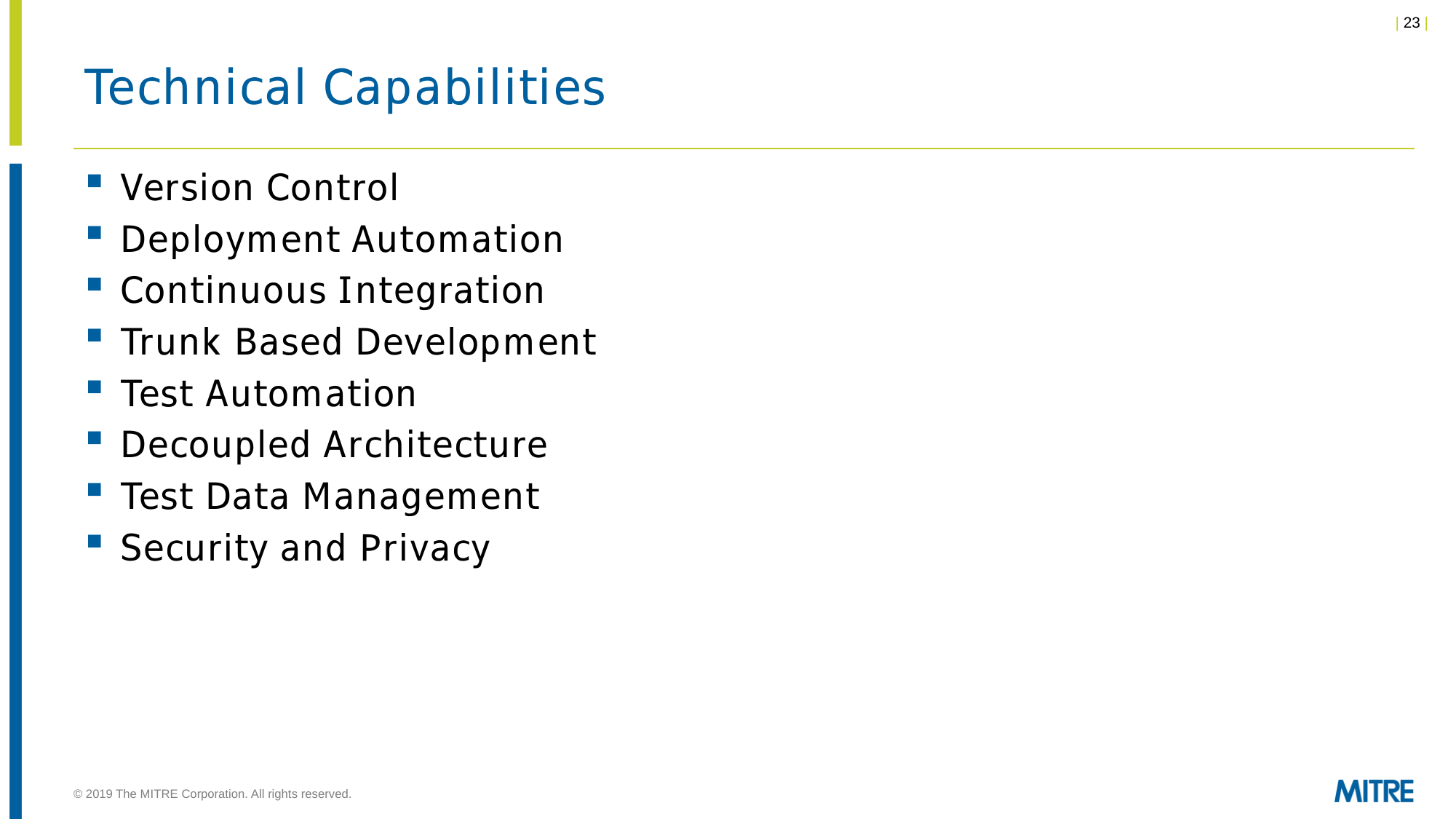

# Technical Capabilities
Version Control
Deployment Automation
Continuous Integration
Trunk Based Development
Test Automation
Decoupled Architecture
Test Data Management
Security and Privacy

© 2019 The MITRE Corporation. All rights reserved.